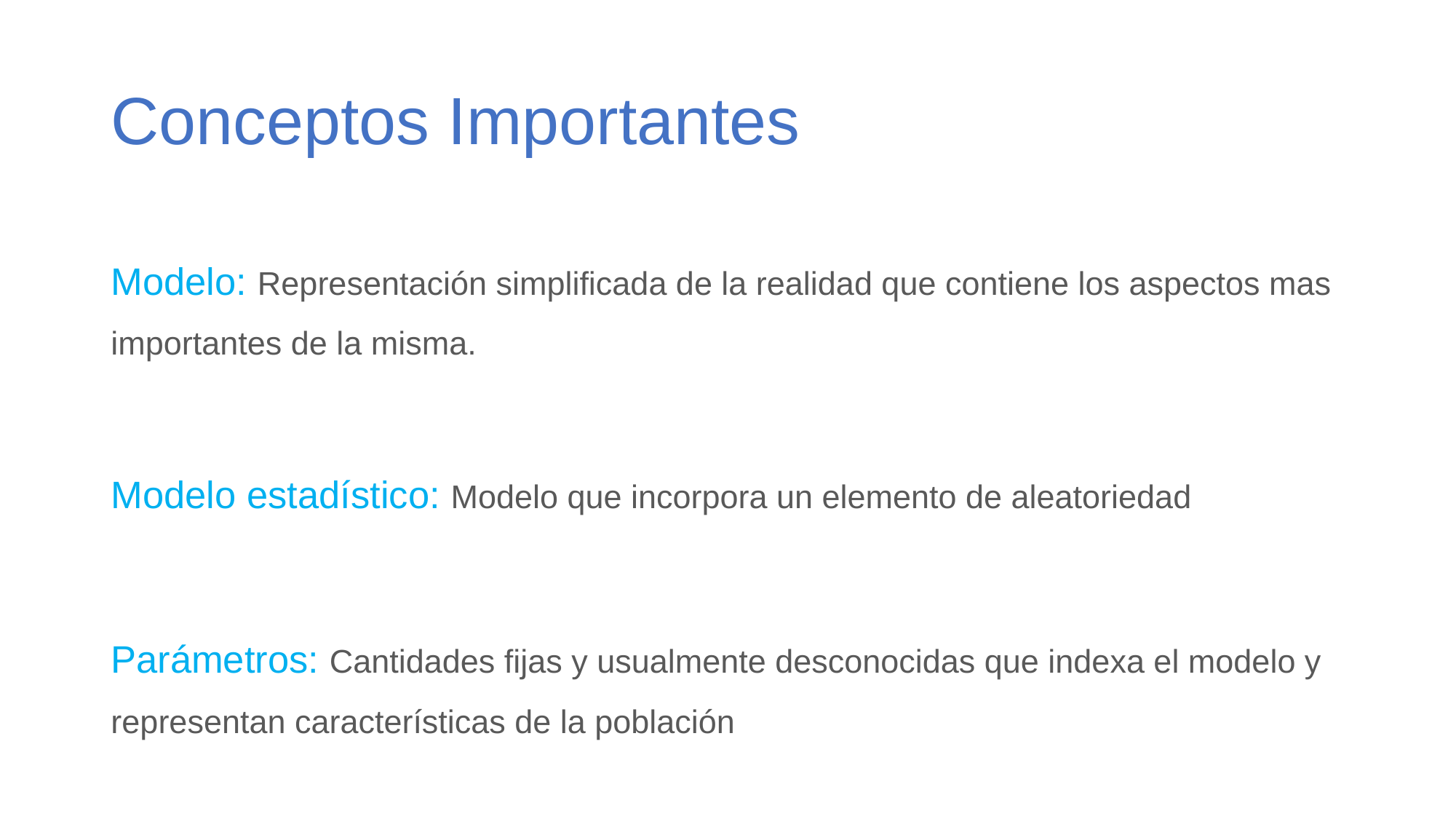

# Conceptos Importantes
Modelo: Representación simplificada de la realidad que contiene los aspectos mas importantes de la misma.

Modelo estadístico: Modelo que incorpora un elemento de aleatoriedad

Parámetros: Cantidades fijas y usualmente desconocidas que indexa el modelo y representan características de la población